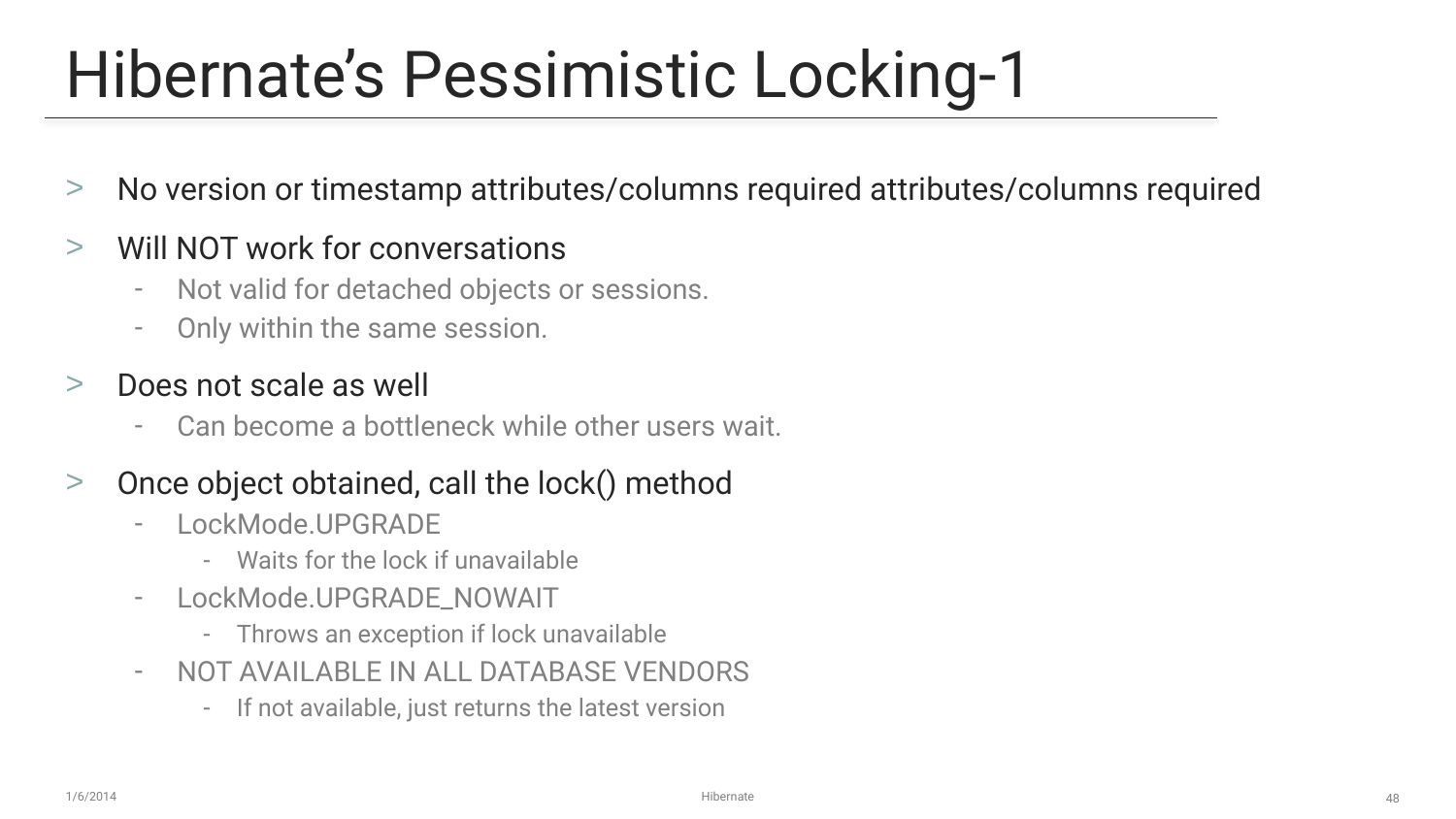

Hibernate’s Pessimistic Locking-1
# No version or timestamp attributes/columns required attributes/columns required
Will NOT work for conversations
Not valid for detached objects or sessions.
Only within the same session.
Does not scale as well
Can become a bottleneck while other users wait.
Once object obtained, call the lock() method
LockMode.UPGRADE
Waits for the lock if unavailable
LockMode.UPGRADE_NOWAIT
Throws an exception if lock unavailable
NOT AVAILABLE IN ALL DATABASE VENDORS
If not available, just returns the latest version
1/6/2014
Hibernate
48